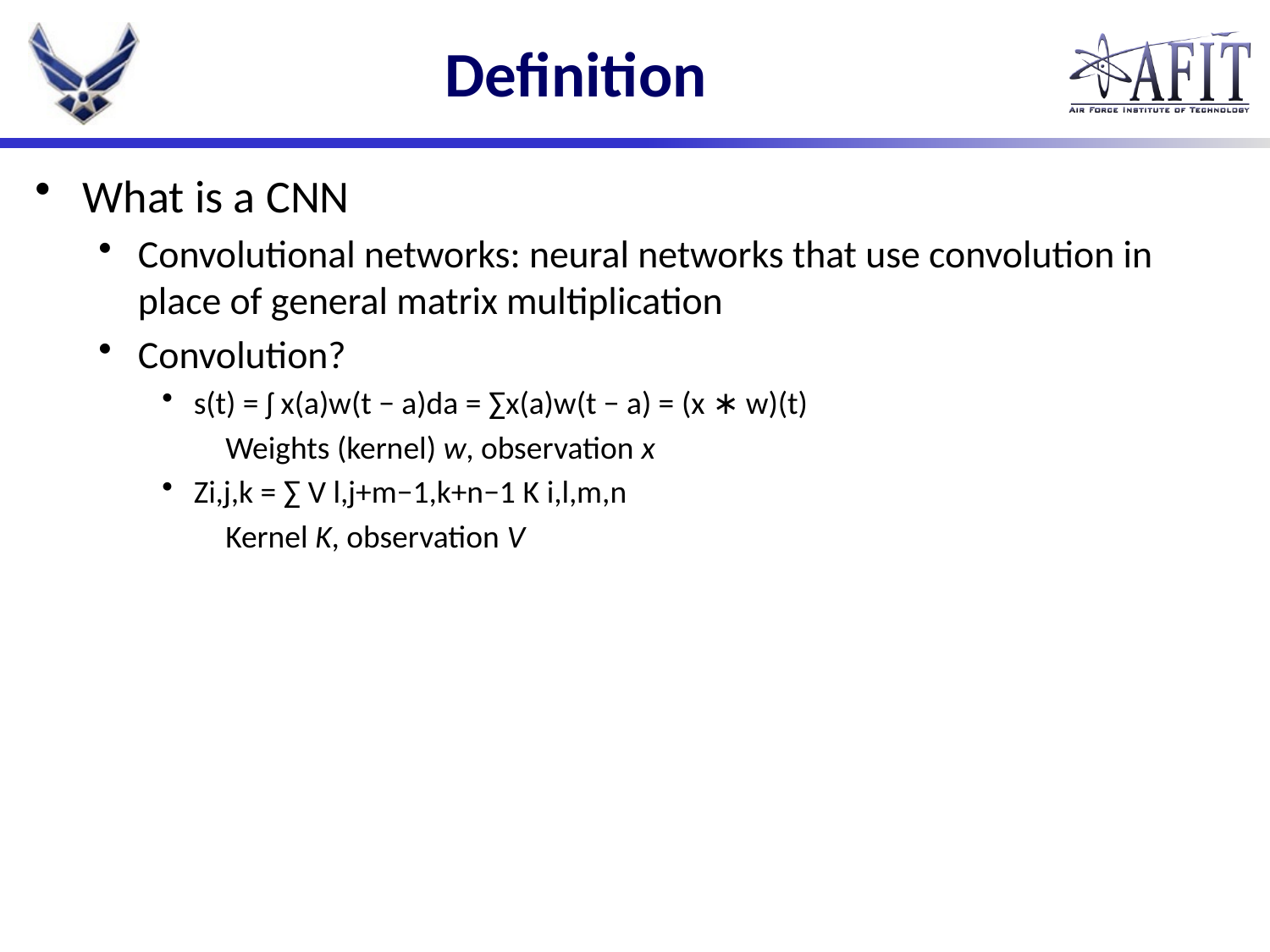

3
# Definition
What is a CNN
Convolutional networks: neural networks that use convolution in place of general matrix multiplication
Convolution?
s(t) = ʃ x(a)w(t − a)da = ∑x(a)w(t − a) = (x ∗ w)(t)
Weights (kernel) w, observation x
Zi,j,k = ∑ V l,j+m−1,k+n−1 K i,l,m,n
Kernel K, observation V